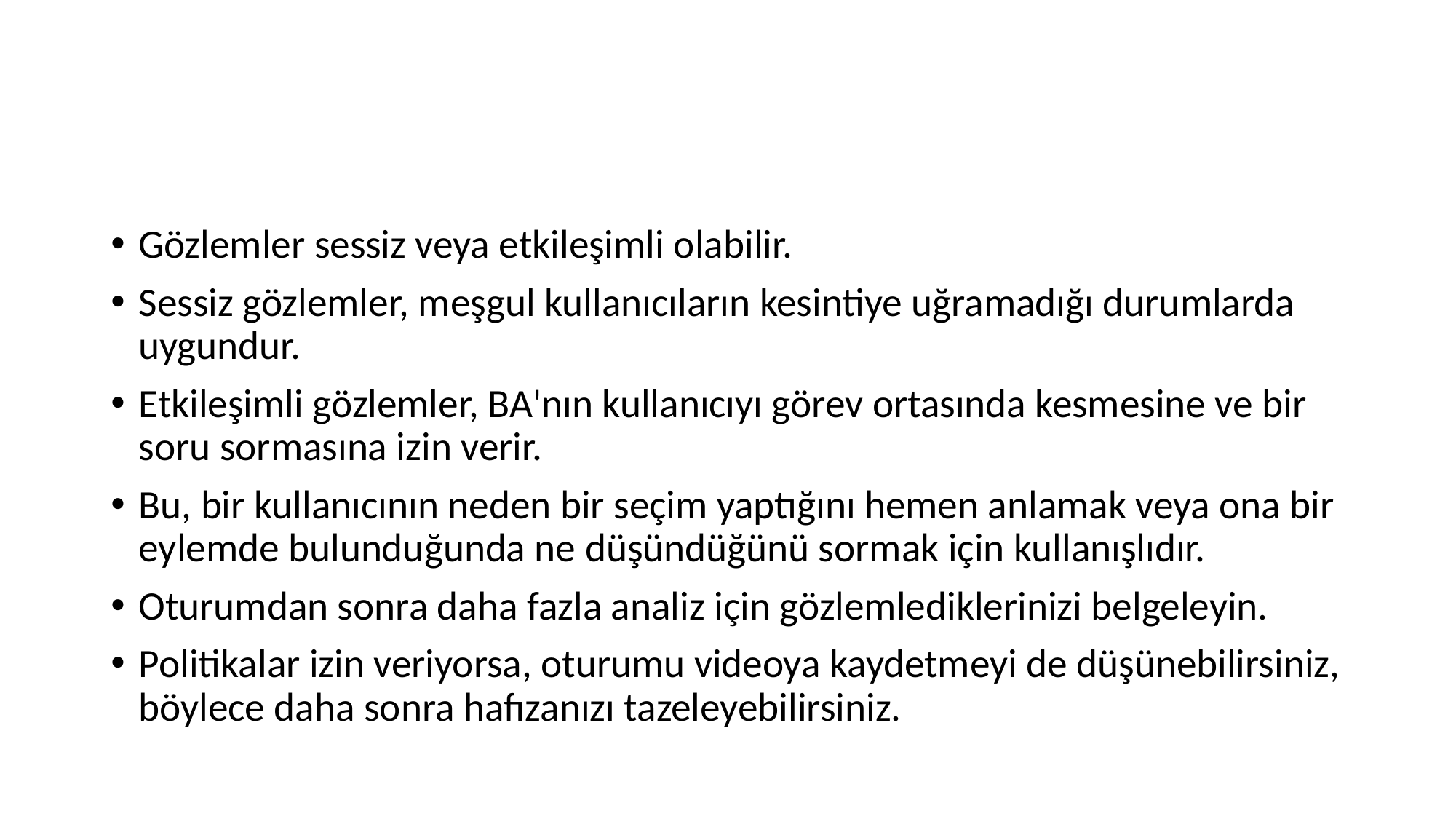

#
Gözlemler sessiz veya etkileşimli olabilir.
Sessiz gözlemler, meşgul kullanıcıların kesintiye uğramadığı durumlarda uygundur.
Etkileşimli gözlemler, BA'nın kullanıcıyı görev ortasında kesmesine ve bir soru sormasına izin verir.
Bu, bir kullanıcının neden bir seçim yaptığını hemen anlamak veya ona bir eylemde bulunduğunda ne düşündüğünü sormak için kullanışlıdır.
Oturumdan sonra daha fazla analiz için gözlemlediklerinizi belgeleyin.
Politikalar izin veriyorsa, oturumu videoya kaydetmeyi de düşünebilirsiniz, böylece daha sonra hafızanızı tazeleyebilirsiniz.